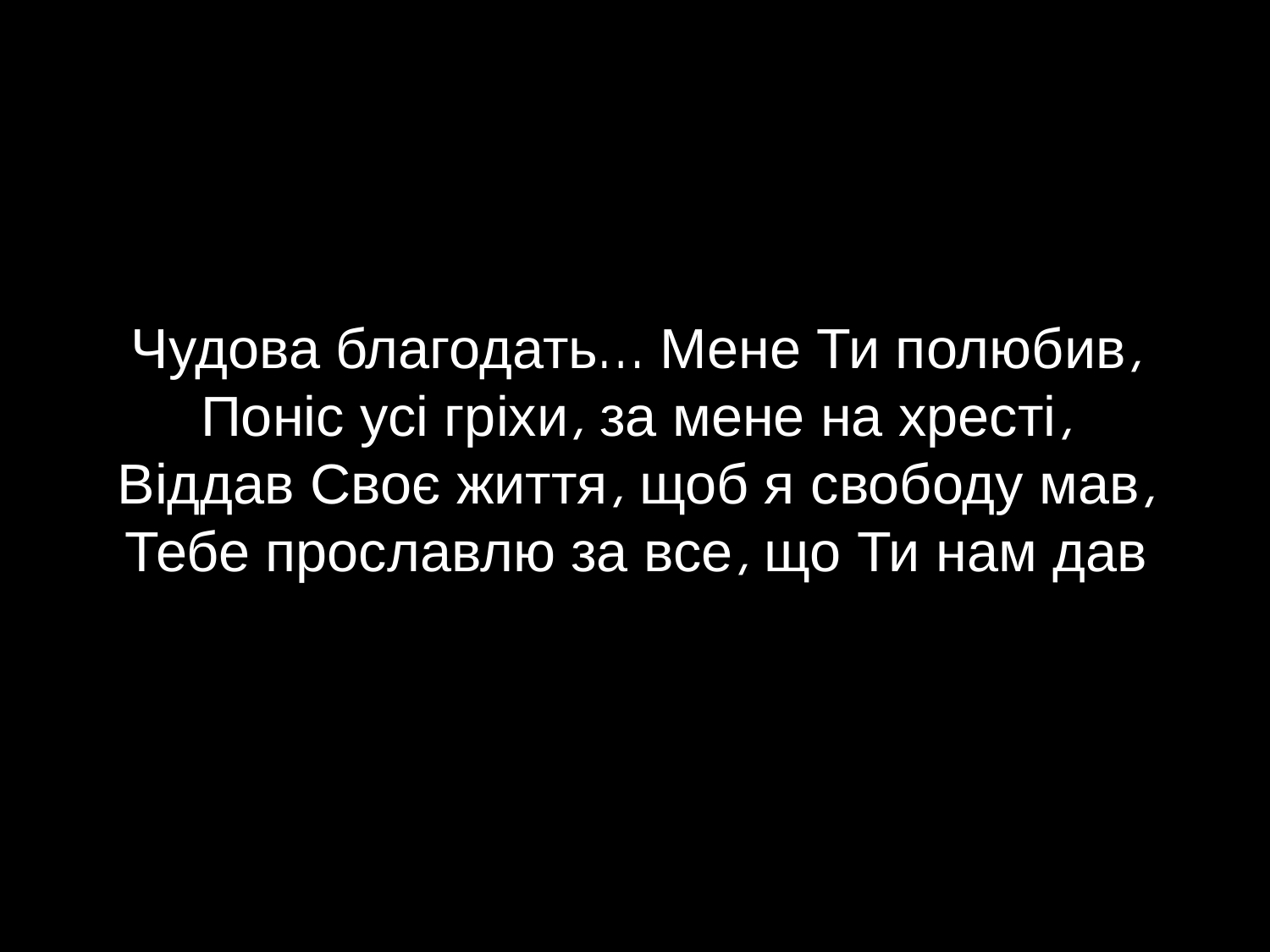

Чудова благодать… Мене Ти полюбив,
Поніс усі гріхи, за мене на хресті,
Віддав Своє життя, щоб я свободу мав,
Тебе прославлю за все, що Ти нам дав